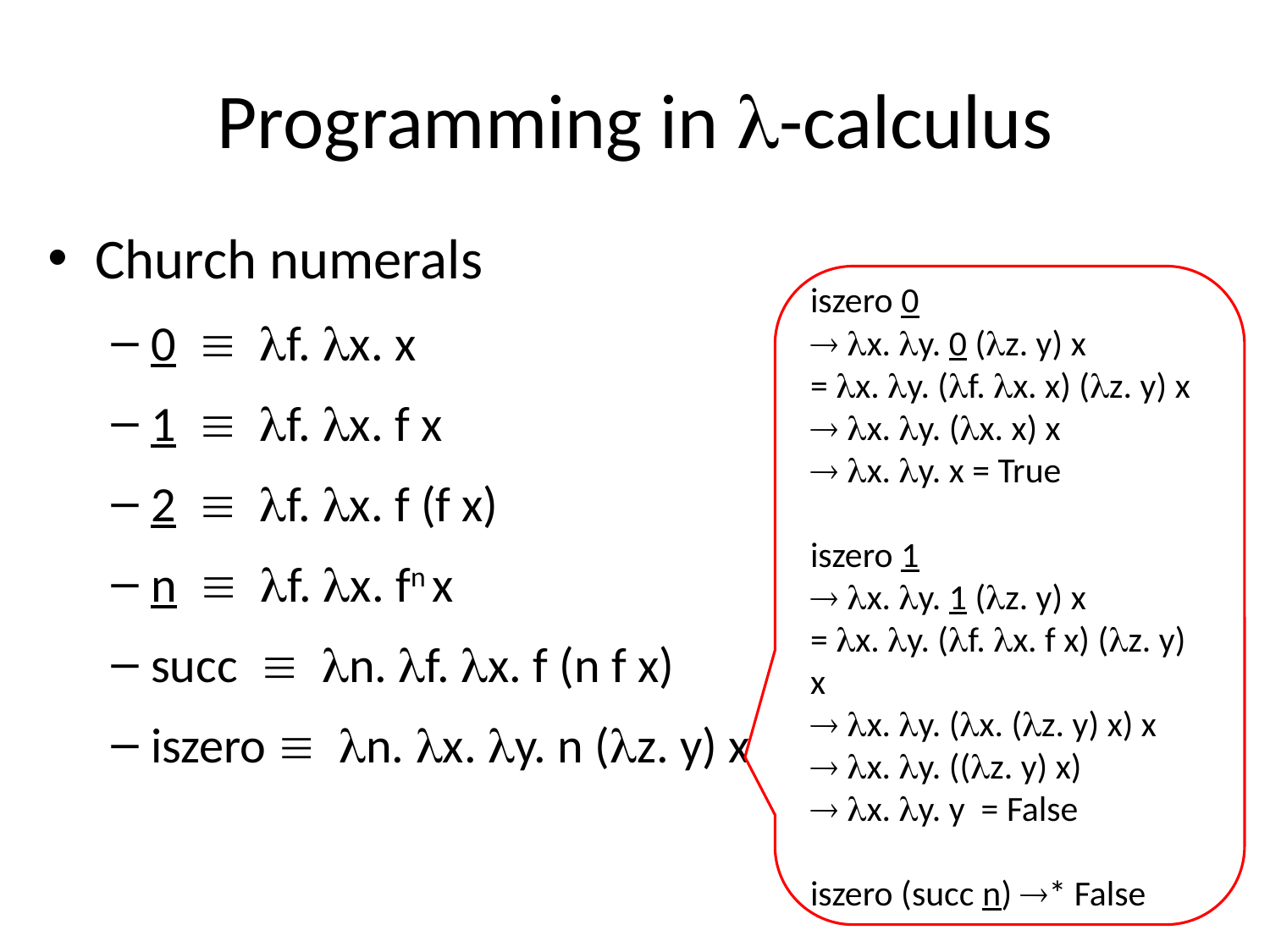

# Programming in λ-calculus
Church numerals
0  ≡  λf. λx. x
1  ≡  λf. λx. f x
2  ≡  λf. λx. f (f x)
n  ≡  λf. λx. fn x
succ  ≡  λn. λf. λx. f (n f x)
iszero ≡  λn. λx. λy. n (λz. y) x

iszero 0
→ λx. λy. 0 (λz. y) x
= λx. λy. (λf. λx. x) (λz. y) x
→ λx. λy. (λx. x) x
→ λx. λy. x = True

iszero 1
→ λx. λy. 1 (λz. y) x
= λx. λy. (λf. λx. f x) (λz. y) x
→ λx. λy. (λx. (λz. y) x) x
→ λx. λy. ((λz. y) x)
→ λx. λy. y  = False

iszero (succ n) →* False